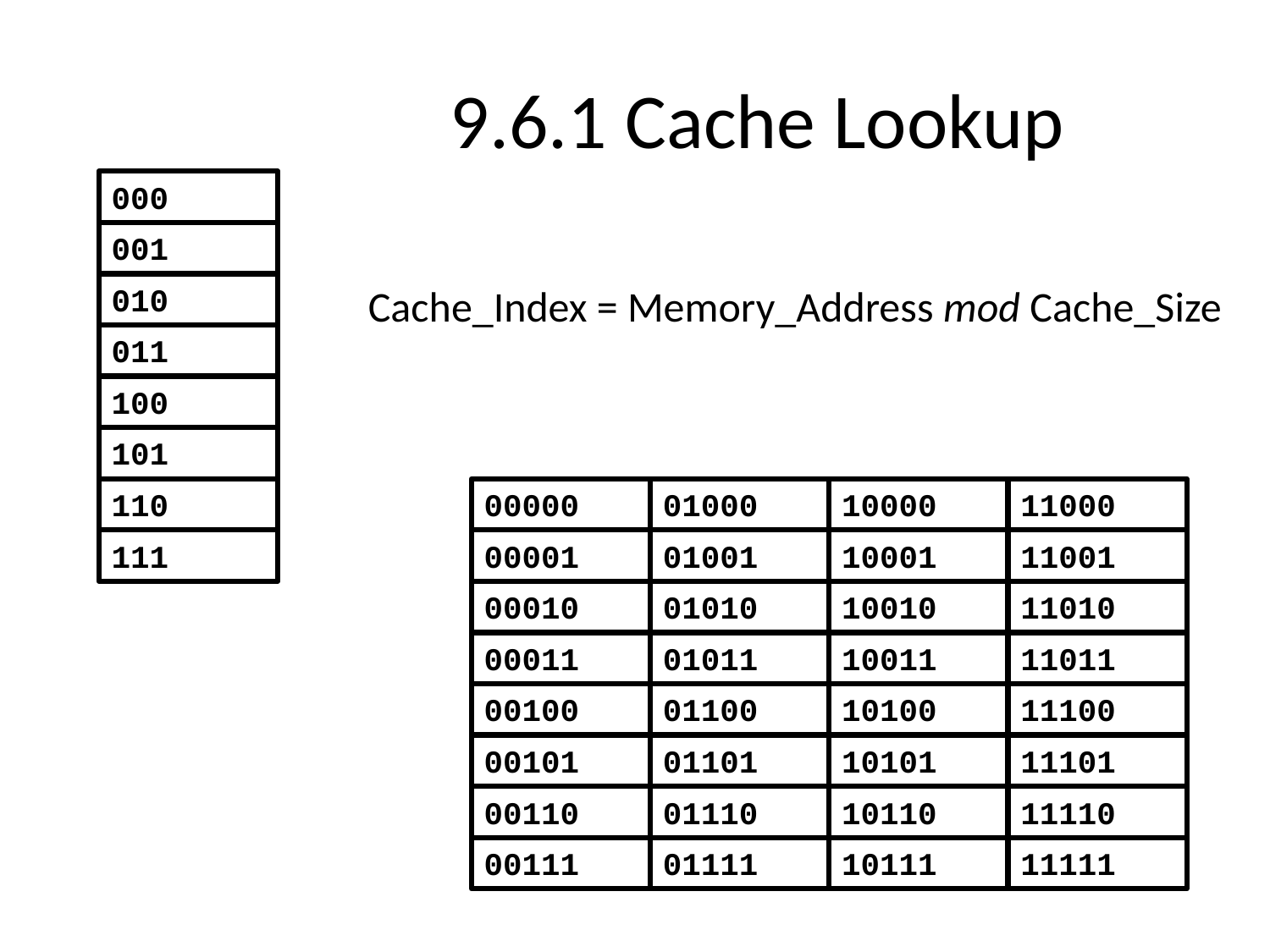

# 9.6.1 Cache Lookup
000
001
010
Cache_Index = Memory_Address mod Cache_Size
011
100
101
110
00000
01000
10000
11000
111
00001
01001
10001
11001
00010
01010
10010
11010
00011
01011
10011
11011
00100
01100
10100
11100
00101
01101
10101
11101
00110
01110
10110
11110
00111
01111
10111
11111